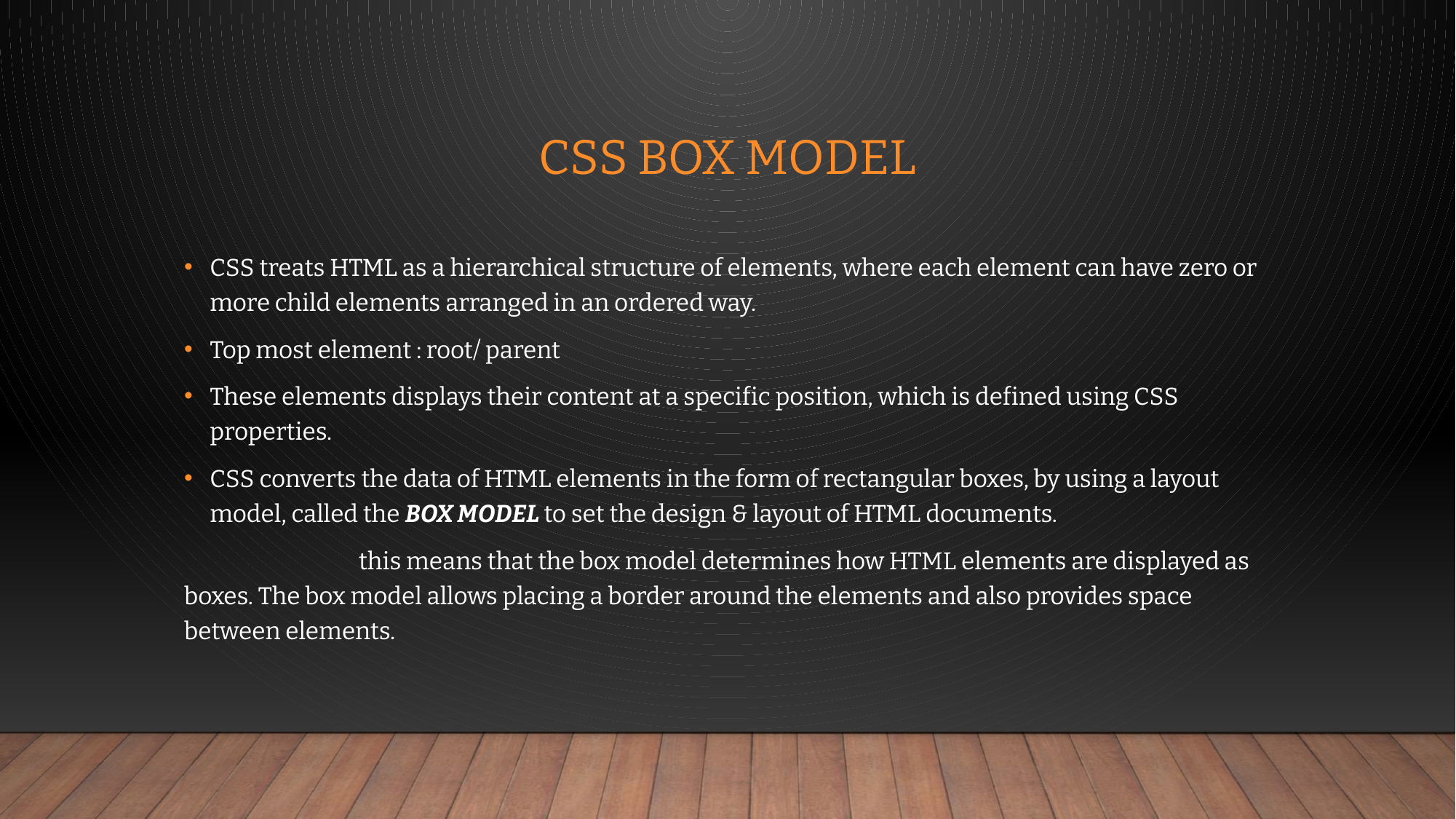

# CSS Box model
CSS treats HTML as a hierarchical structure of elements, where each element can have zero or more child elements arranged in an ordered way.
Top most element : root/ parent
These elements displays their content at a specific position, which is defined using CSS properties.
CSS converts the data of HTML elements in the form of rectangular boxes, by using a layout model, called the BOX MODEL to set the design & layout of HTML documents.
		this means that the box model determines how HTML elements are displayed as boxes. The box model allows placing a border around the elements and also provides space between elements.